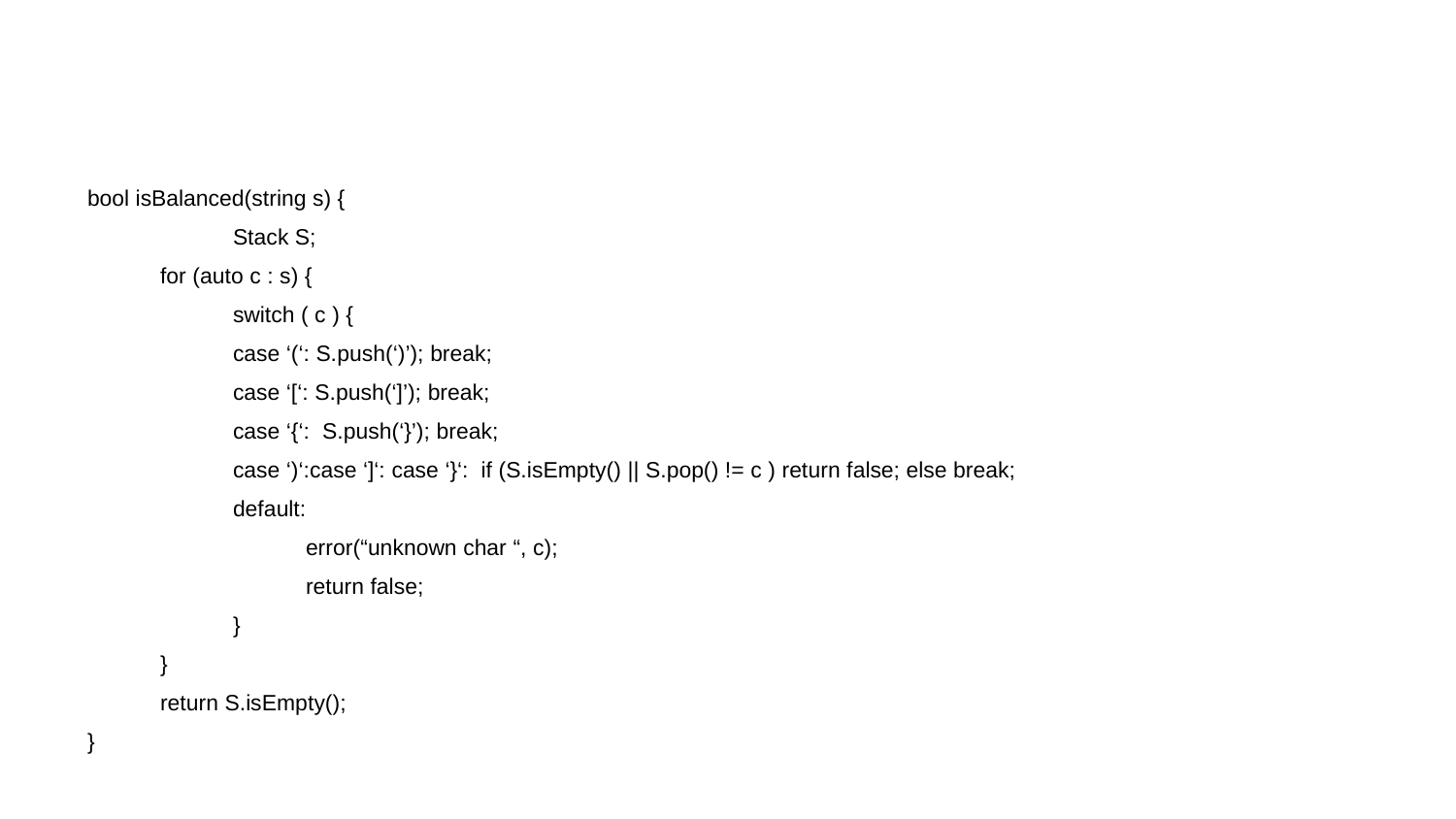

#
bool isBalanced(string s) {
	Stack S;
for (auto c : s) {
switch ( c ) {
case ‘(‘: S.push(‘)’); break;
case ‘[‘: S.push(‘]’); break;
case ‘{‘:  S.push(‘}’); break;
case ‘)‘:case ‘]‘: case ‘}‘:  if (S.isEmpty() || S.pop() != c ) return false; else break;
default:
	error(“unknown char “, c);
	return false;
	}
}
return S.isEmpty();
}